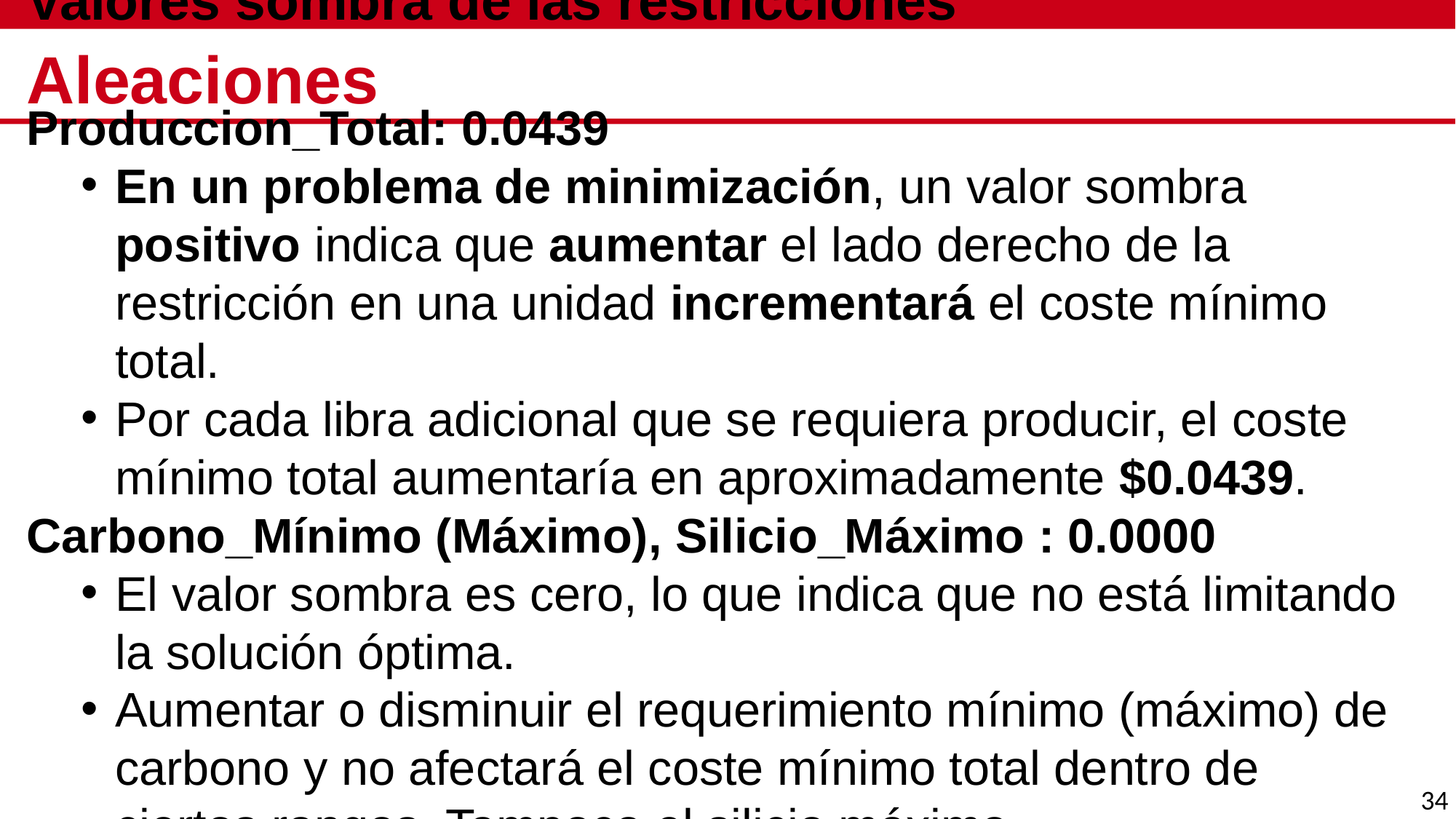

# Aleaciones
Valores sombra de las restricciones

Produccion_Total: 0.0439
En un problema de minimización, un valor sombra positivo indica que aumentar el lado derecho de la restricción en una unidad incrementará el coste mínimo total.
Por cada libra adicional que se requiera producir, el coste mínimo total aumentaría en aproximadamente $0.0439.
Carbono_Mínimo (Máximo), Silicio_Máximo : 0.0000
El valor sombra es cero, lo que indica que no está limitando la solución óptima.
Aumentar o disminuir el requerimiento mínimo (máximo) de carbono y no afectará el coste mínimo total dentro de ciertos rangos. Tampoco el silicio máximo.
34